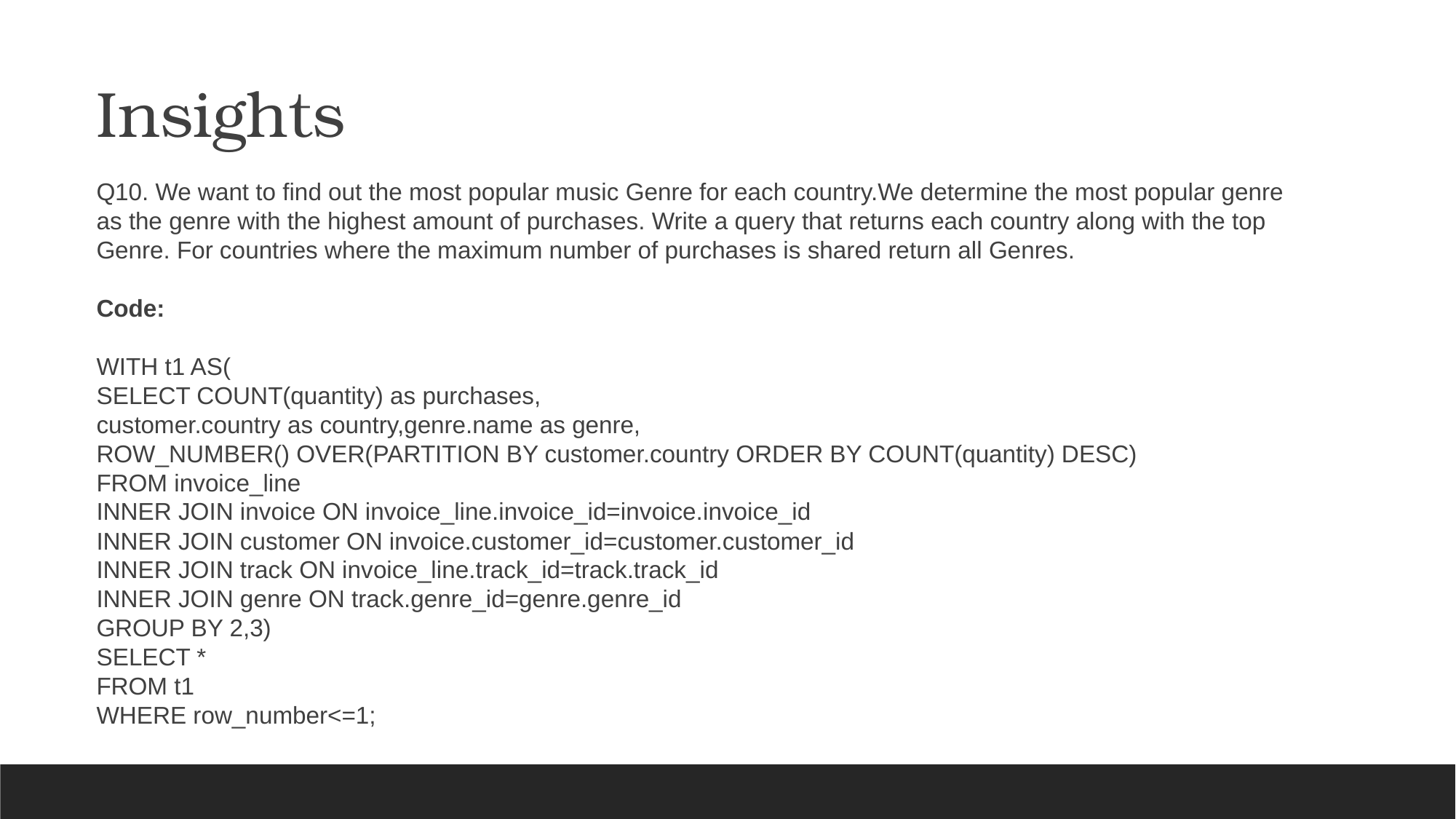

Insights
Q10. We want to find out the most popular music Genre for each country.We determine the most popular genre as the genre with the highest amount of purchases. Write a query that returns each country along with the top Genre. For countries where the maximum number of purchases is shared return all Genres.

Code:

WITH t1 AS(
SELECT COUNT(quantity) as purchases,
customer.country as country,genre.name as genre,
ROW_NUMBER() OVER(PARTITION BY customer.country ORDER BY COUNT(quantity) DESC)
FROM invoice_line
INNER JOIN invoice ON invoice_line.invoice_id=invoice.invoice_id
INNER JOIN customer ON invoice.customer_id=customer.customer_id
INNER JOIN track ON invoice_line.track_id=track.track_id
INNER JOIN genre ON track.genre_id=genre.genre_id
GROUP BY 2,3)
SELECT *
FROM t1
WHERE row_number<=1;